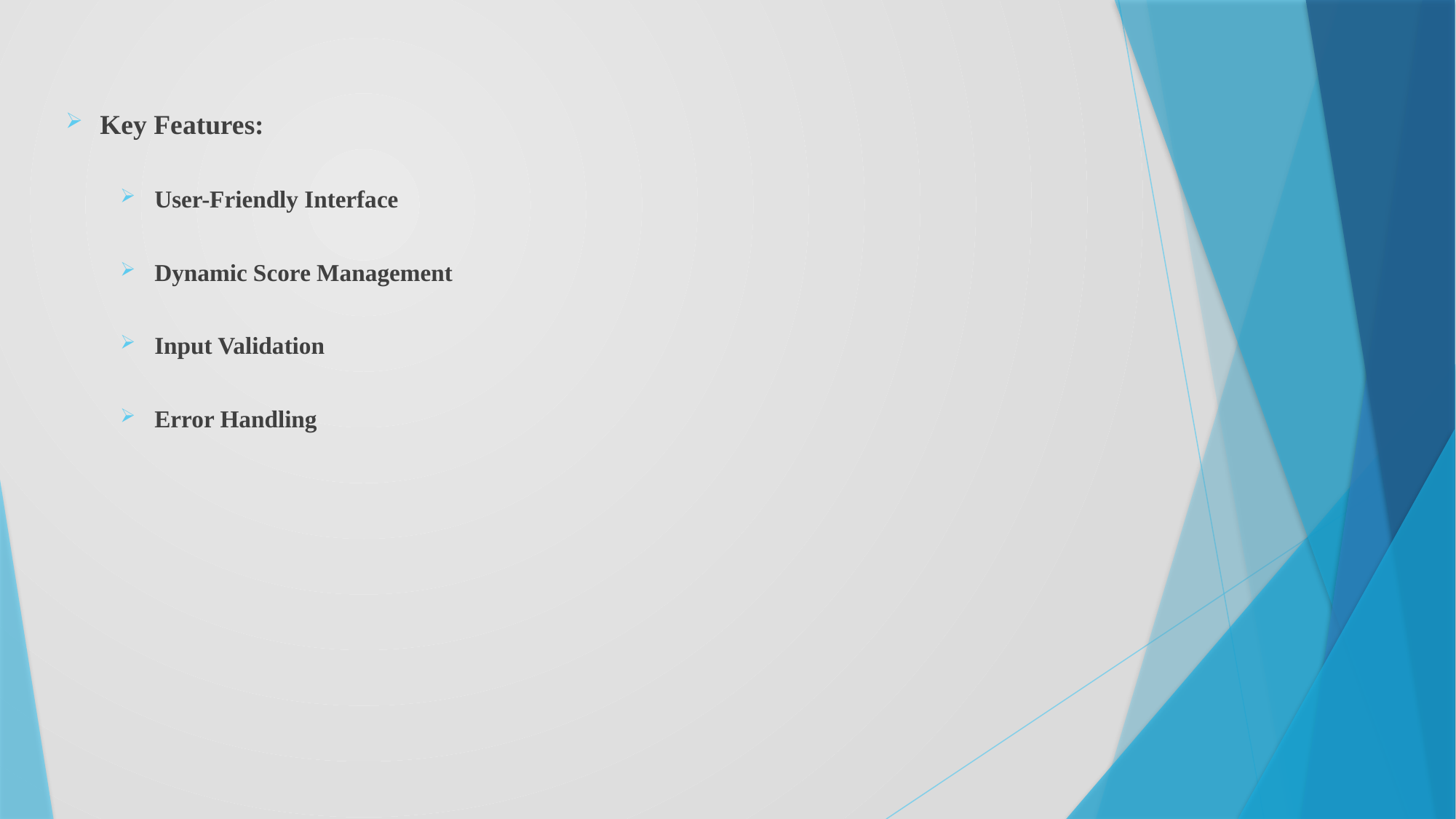

Key Features:
User-Friendly Interface
Dynamic Score Management
Input Validation
Error Handling